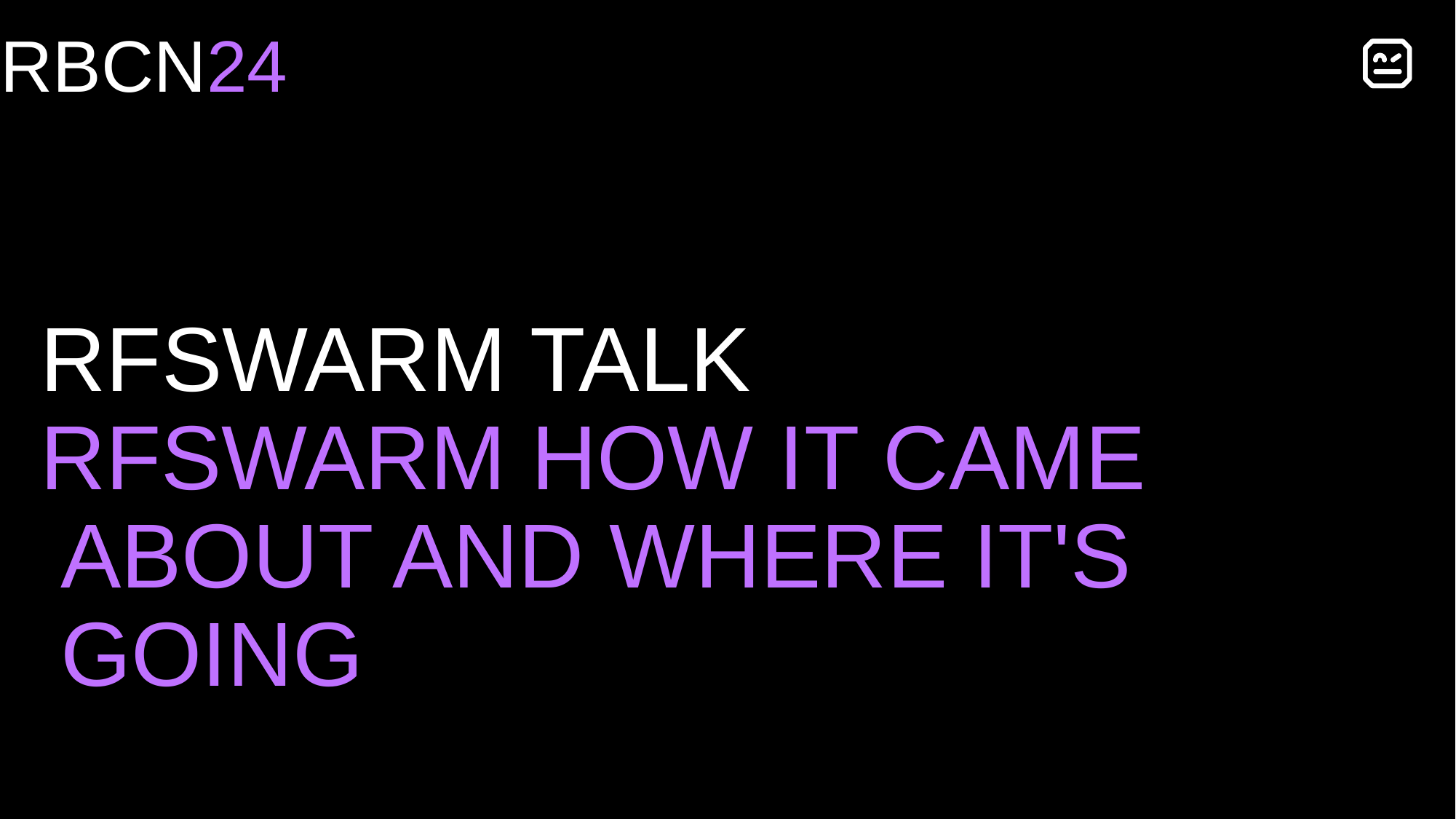

RFSwarm Talk
# RFSwarm how it came about and where it's going